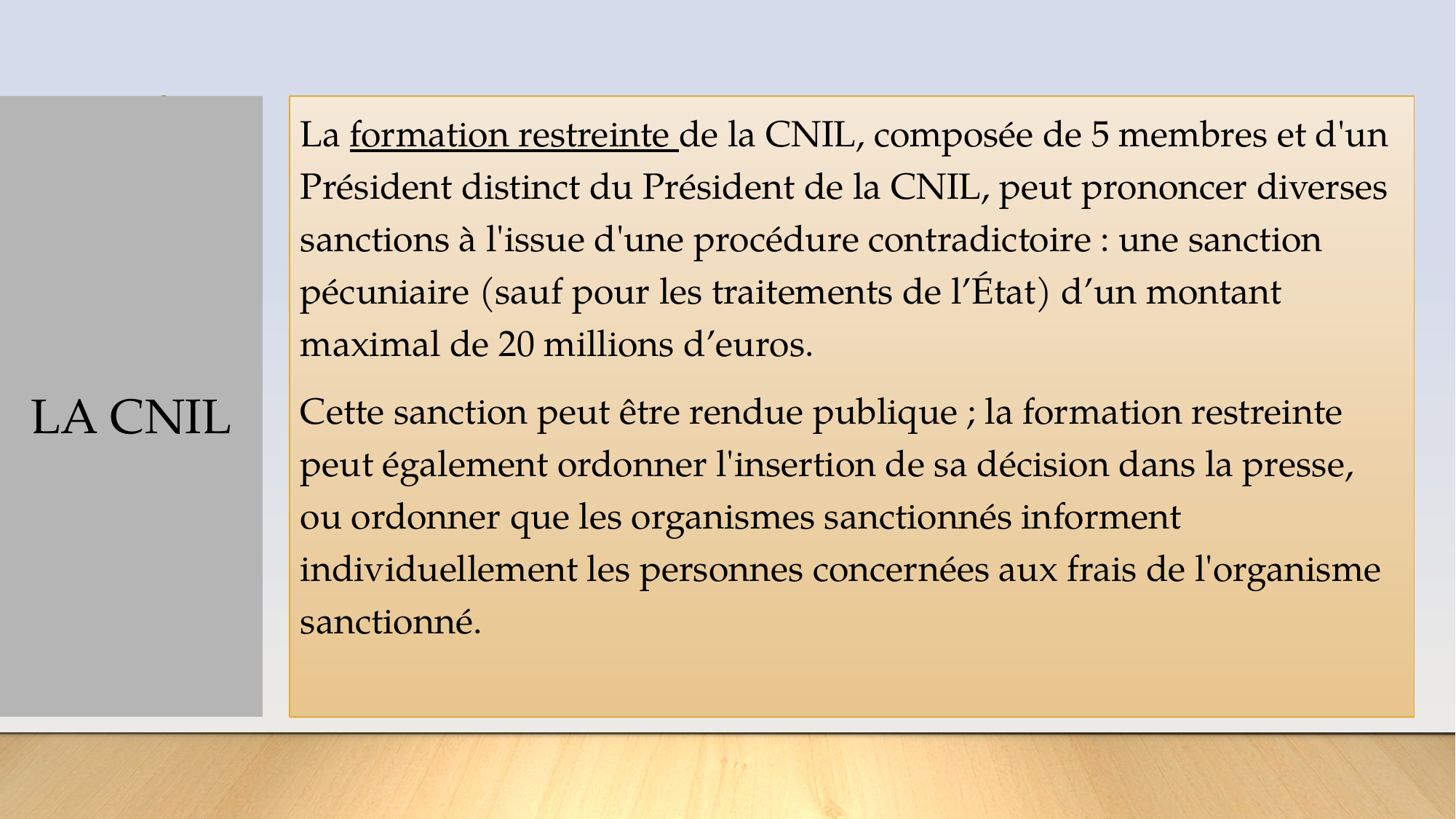

# LA CNIL
La formation restreinte de la CNIL, composée de 5 membres et d'un Président distinct du Président de la CNIL, peut prononcer diverses sanctions à l'issue d'une procédure contradictoire : une sanction pécuniaire (sauf pour les traitements de l’État) d’un montant maximal de 20 millions d’euros.
Cette sanction peut être rendue publique ; la formation restreinte peut également ordonner l'insertion de sa décision dans la presse, ou ordonner que les organismes sanctionnés informent individuellement les personnes concernées aux frais de l'organisme sanctionné.